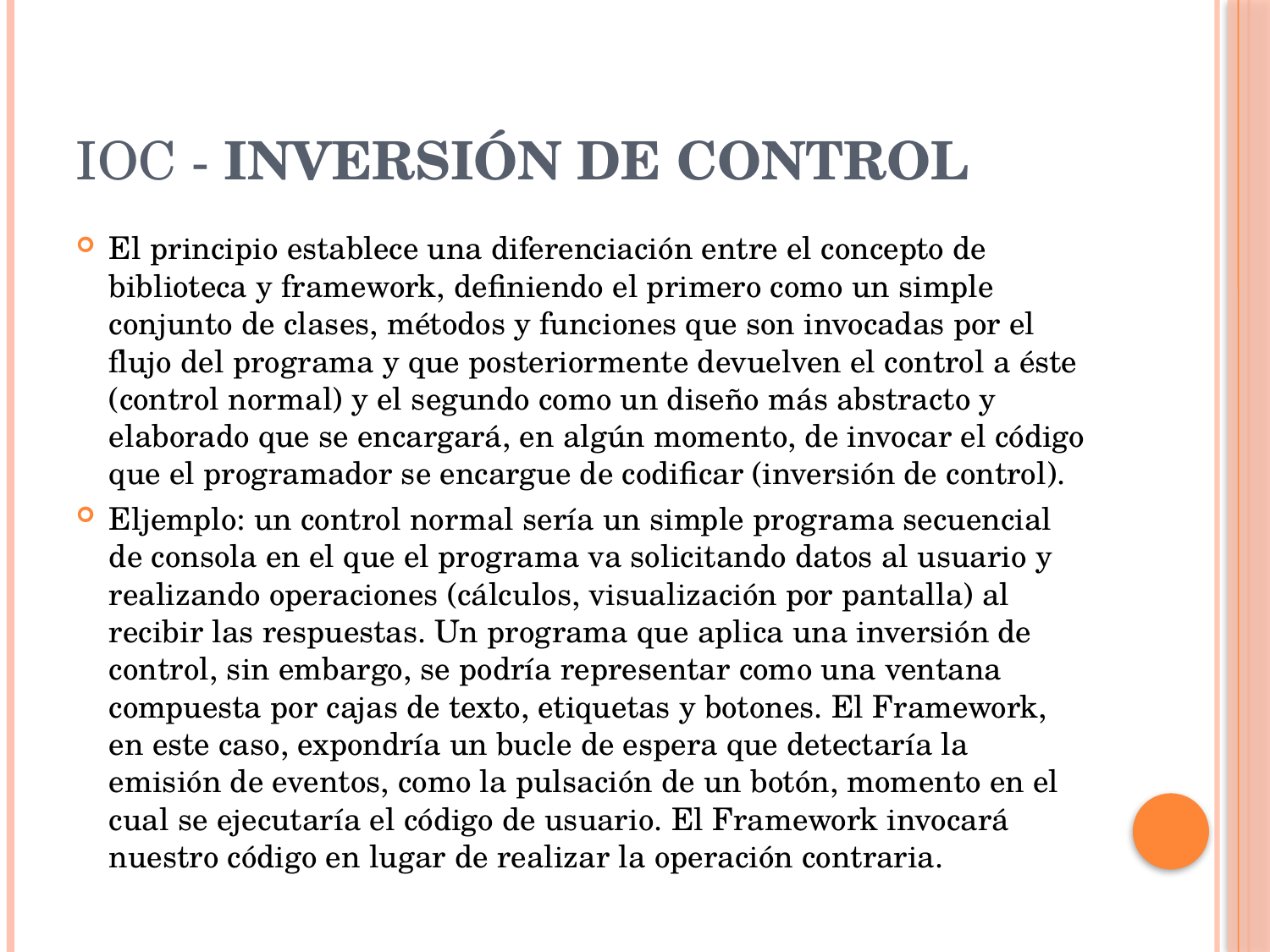

# IoC - Inversión de Control
El principio establece una diferenciación entre el concepto de biblioteca y framework, definiendo el primero como un simple conjunto de clases, métodos y funciones que son invocadas por el flujo del programa y que posteriormente devuelven el control a éste (control normal) y el segundo como un diseño más abstracto y elaborado que se encargará, en algún momento, de invocar el código que el programador se encargue de codificar (inversión de control).
Eljemplo: un control normal sería un simple programa secuencial de consola en el que el programa va solicitando datos al usuario y realizando operaciones (cálculos, visualización por pantalla) al recibir las respuestas. Un programa que aplica una inversión de control, sin embargo, se podría representar como una ventana compuesta por cajas de texto, etiquetas y botones. El Framework, en este caso, expondría un bucle de espera que detectaría la emisión de eventos, como la pulsación de un botón, momento en el cual se ejecutaría el código de usuario. El Framework invocará nuestro código en lugar de realizar la operación contraria.